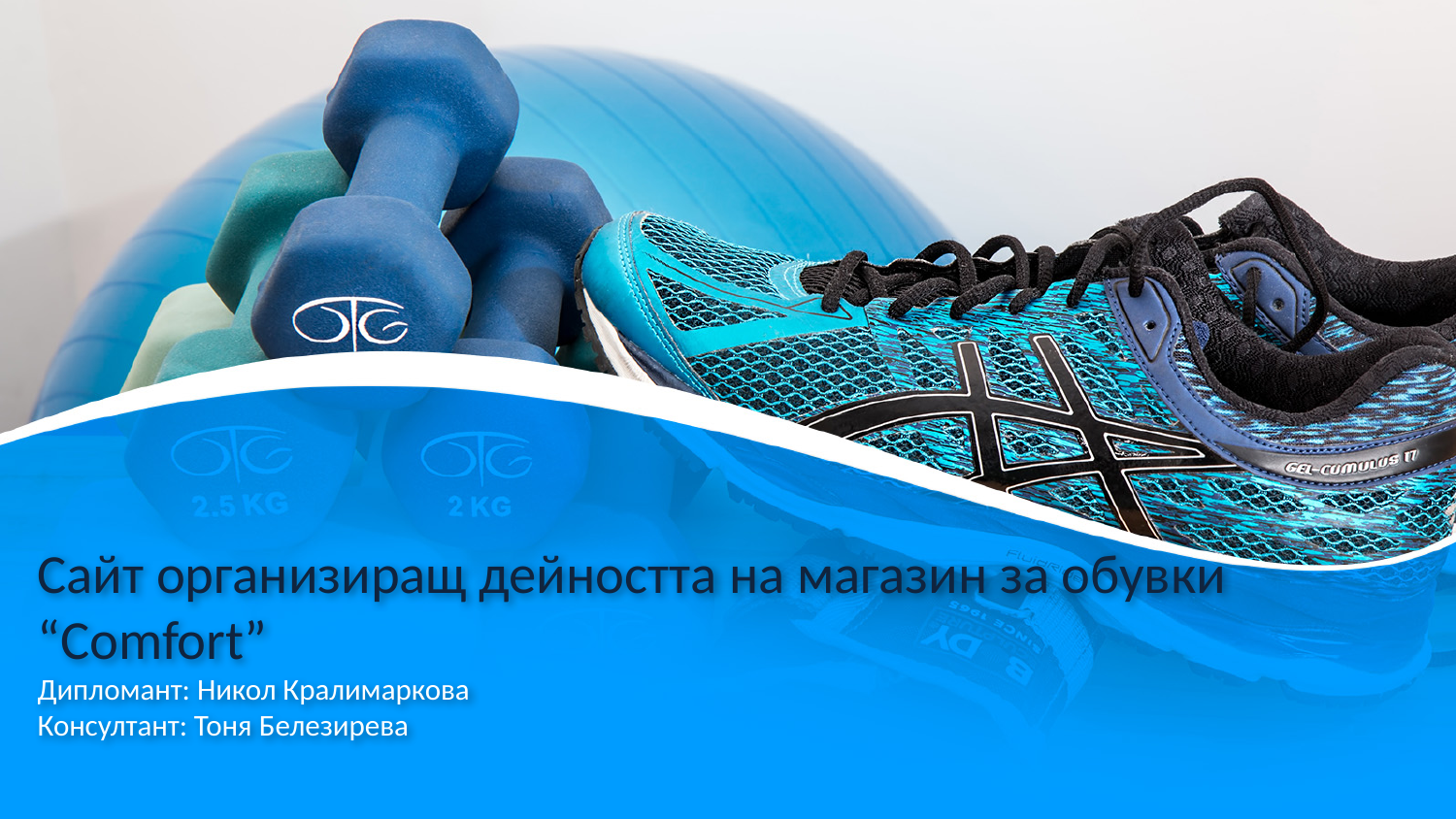

# Сайт организиращ дейността на магазин за обувки “Comfort” Дипломант: Никол Кралимаркова Консултант: Тоня Белезирева